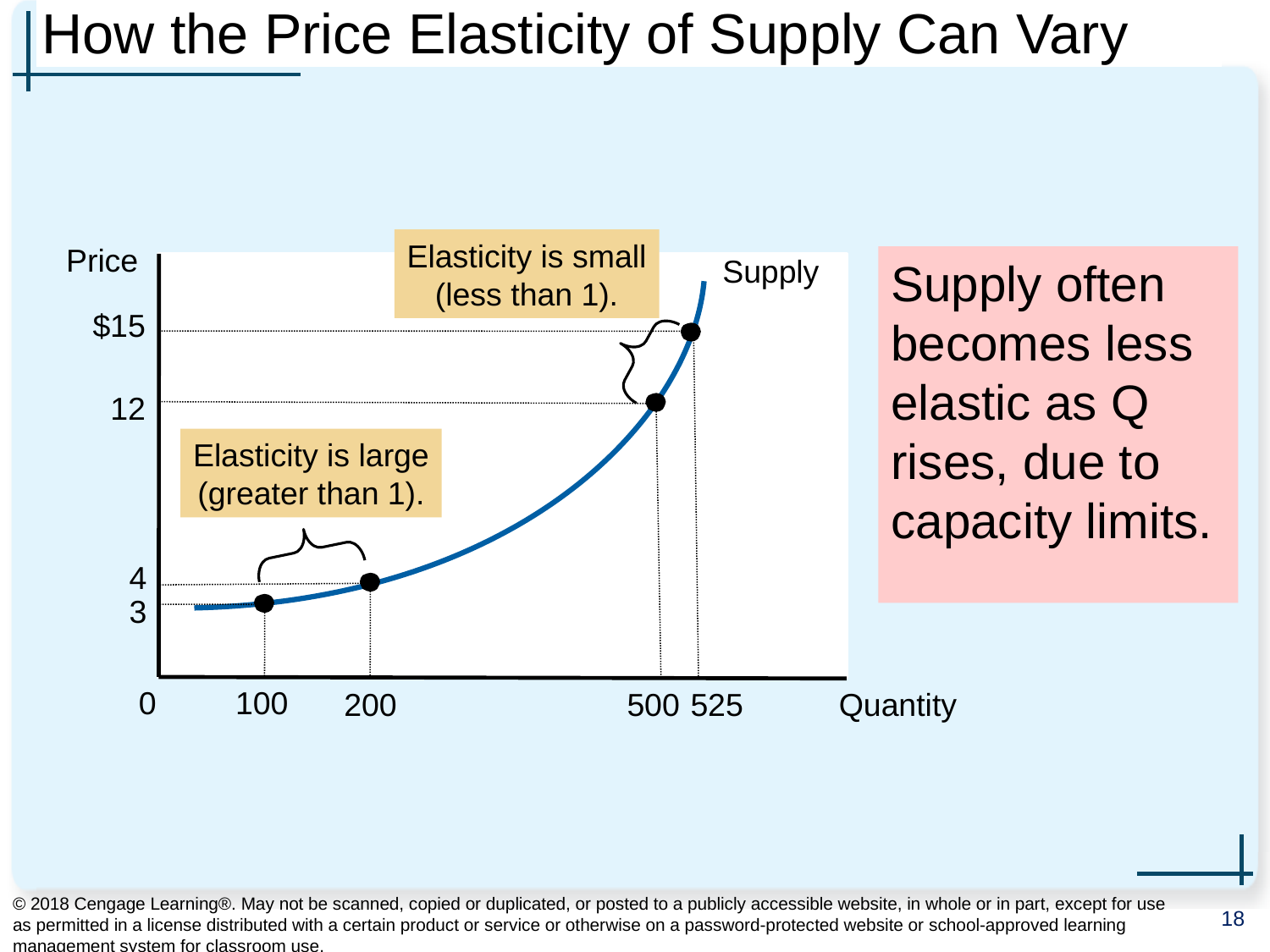

# How the Price Elasticity of Supply Can Vary
Elasticity is small
(less than 1).

Price

Supply
Supply often becomes less elastic as Q rises, due to capacity limits.
$15

525
12

500
Elasticity is large
(greater than 1).

4

200
3

100
0
Quantity
© 2018 Cengage Learning®. May not be scanned, copied or duplicated, or posted to a publicly accessible website, in whole or in part, except for use as permitted in a license distributed with a certain product or service or otherwise on a password-protected website or school-approved learning management system for classroom use.
18